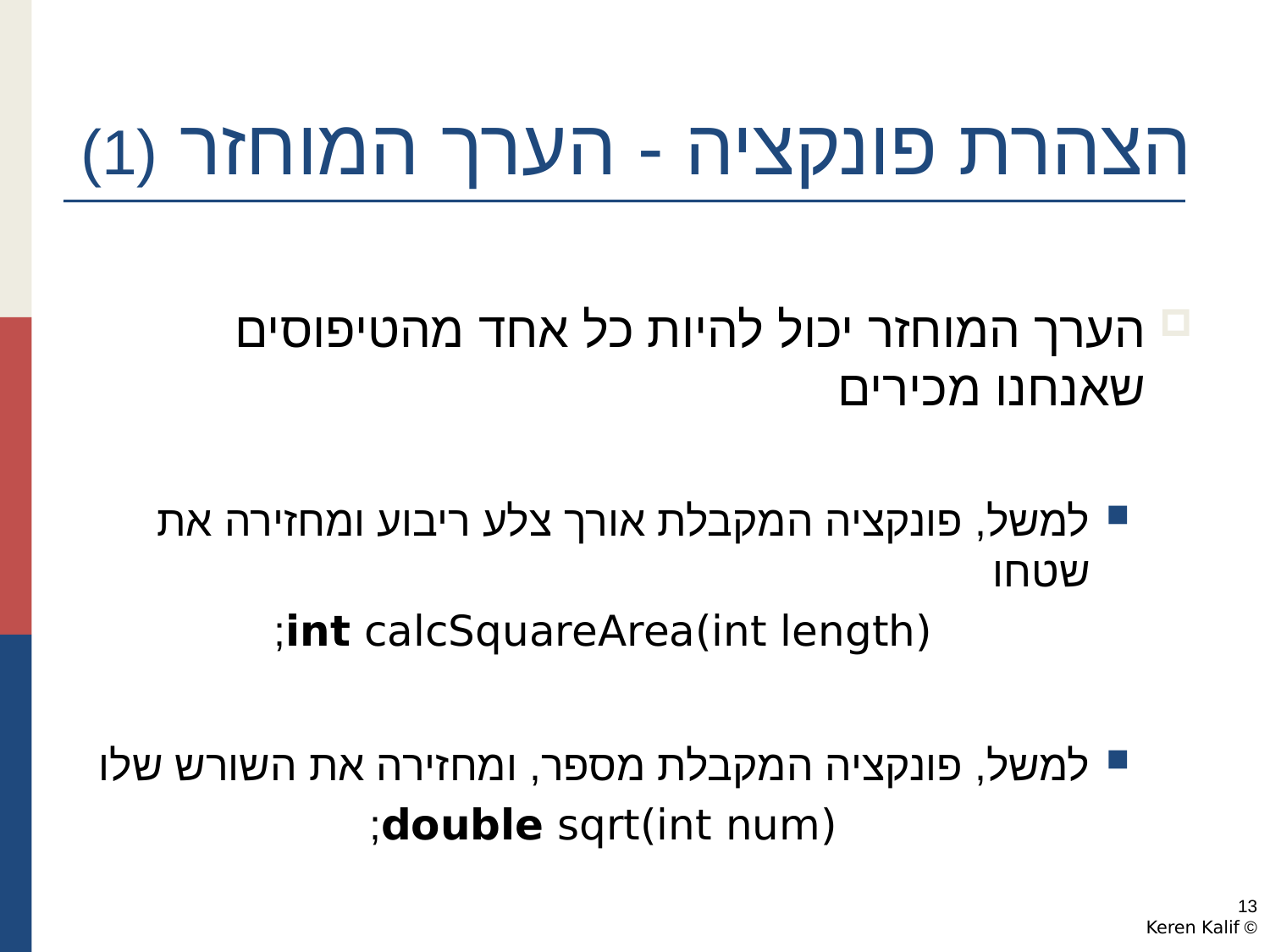

# הצהרת פונקציה - הערך המוחזר (1)

הערך המוחזר יכול להיות כל אחד מהטיפוסים שאנחנו מכירים

למשל, פונקציה המקבלת אורך צלע ריבוע ומחזירה את שטחו
int calcSquareArea(int length);

למשל, פונקציה המקבלת מספר, ומחזירה את השורש שלו
double sqrt(int num);
13
© Keren Kalif